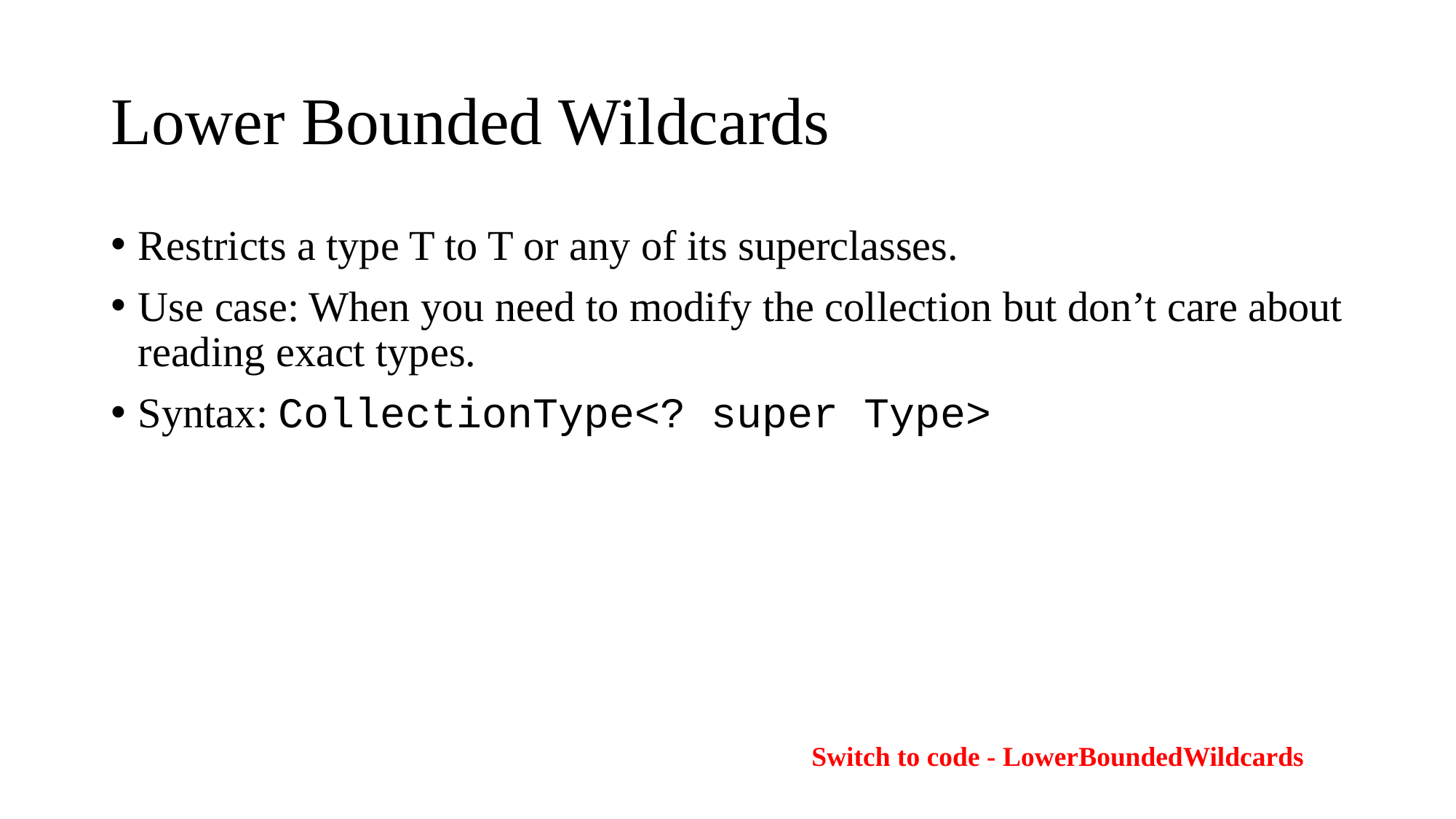

# Lower Bounded Wildcards
Restricts a type T to T or any of its superclasses.
Use case: When you need to modify the collection but don’t care about reading exact types.
Syntax: CollectionType<? super Type>
Switch to code - LowerBoundedWildcards